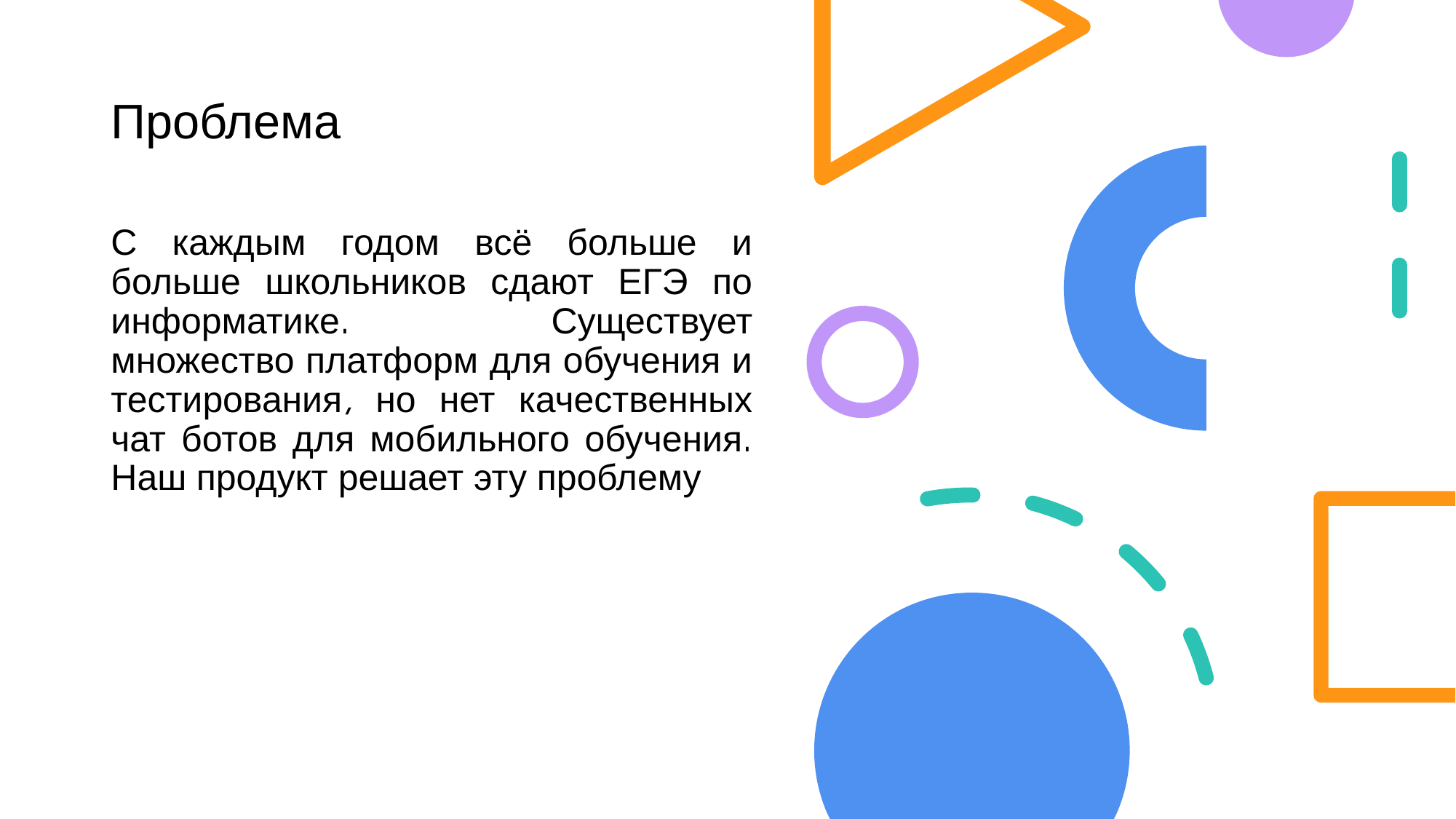

# Проблема

С каждым годом всё больше и больше школьников сдают ЕГЭ по информатике. Существует множество платформ для обучения и тестирования, но нет качественных чат ботов для мобильного обучения. Наш продукт решает эту проблему